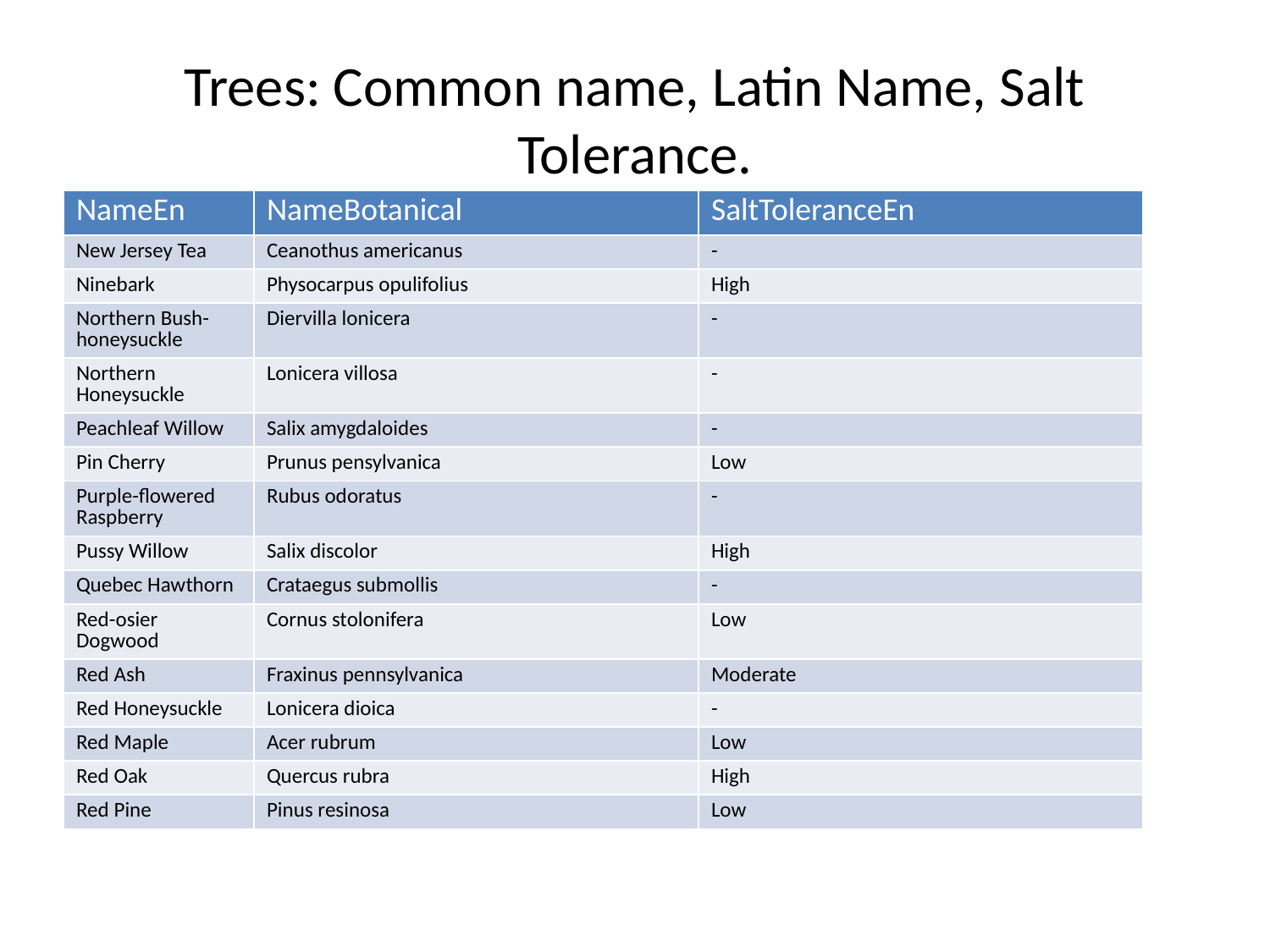

# Trees: Common name, Latin Name, Salt Tolerance.
| NameEn | NameBotanical | SaltToleranceEn |
| --- | --- | --- |
| New Jersey Tea | Ceanothus americanus | - |
| Ninebark | Physocarpus opulifolius | High |
| Northern Bush-honeysuckle | Diervilla lonicera | - |
| Northern Honeysuckle | Lonicera villosa | - |
| Peachleaf Willow | Salix amygdaloides | - |
| Pin Cherry | Prunus pensylvanica | Low |
| Purple-flowered Raspberry | Rubus odoratus | - |
| Pussy Willow | Salix discolor | High |
| Quebec Hawthorn | Crataegus submollis | - |
| Red-osier Dogwood | Cornus stolonifera | Low |
| Red Ash | Fraxinus pennsylvanica | Moderate |
| Red Honeysuckle | Lonicera dioica | - |
| Red Maple | Acer rubrum | Low |
| Red Oak | Quercus rubra | High |
| Red Pine | Pinus resinosa | Low |